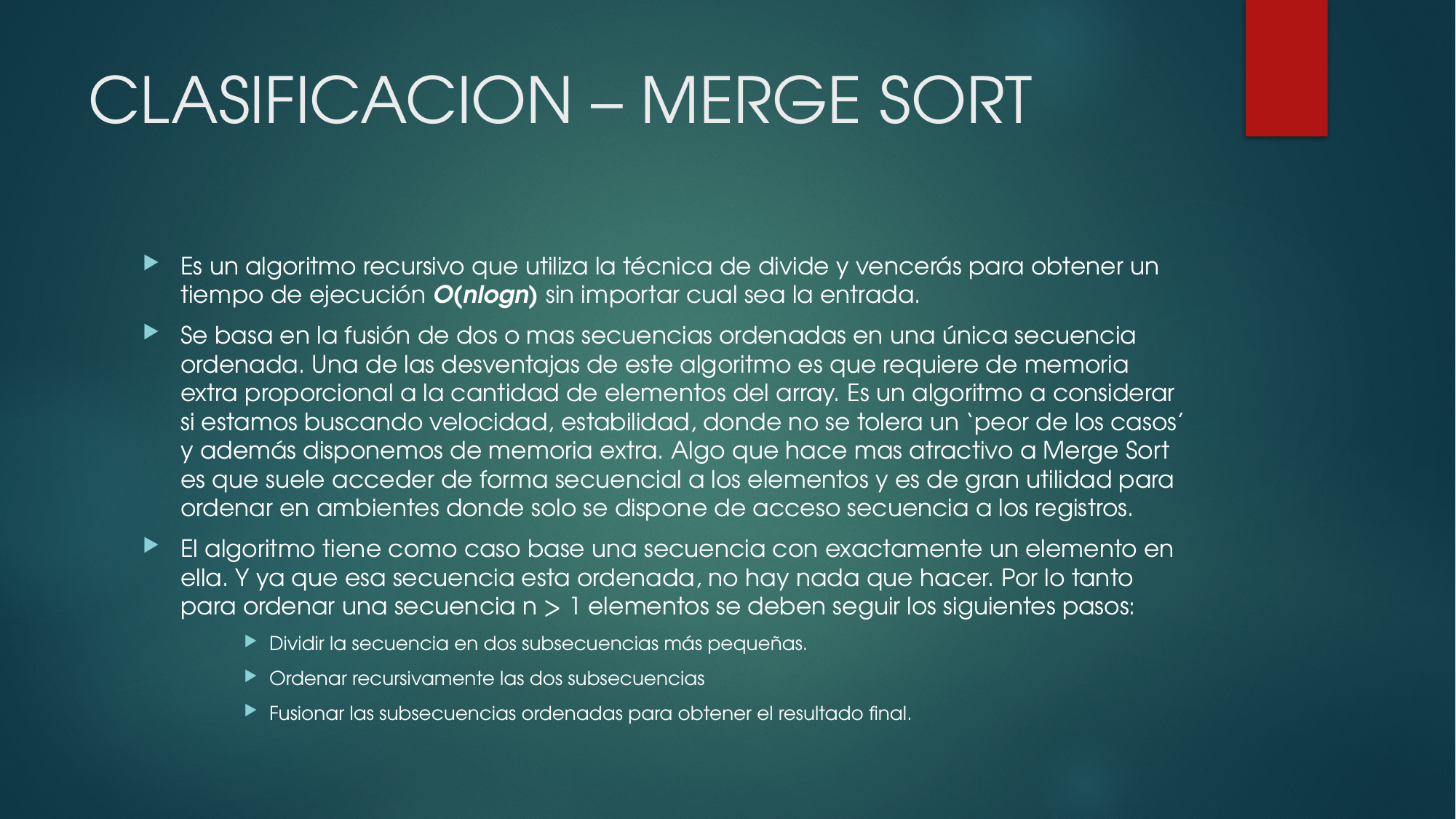

# CLASIFICACION – MERGE SORT
Es un algoritmo recursivo que utiliza la técnica de divide y vencerás para obtener un tiempo de ejecución O(nlogn) sin importar cual sea la entrada.
Se basa en la fusión de dos o mas secuencias ordenadas en una única secuencia ordenada. Una de las desventajas de este algoritmo es que requiere de memoria extra proporcional a la cantidad de elementos del array. Es un algoritmo a considerar si estamos buscando velocidad, estabilidad, donde no se tolera un ‘peor de los casos’ y además disponemos de memoria extra. Algo que hace mas atractivo a Merge Sort es que suele acceder de forma secuencial a los elementos y es de gran utilidad para ordenar en ambientes donde solo se dispone de acceso secuencia a los registros.
El algoritmo tiene como caso base una secuencia con exactamente un elemento en ella. Y ya que esa secuencia esta ordenada, no hay nada que hacer. Por lo tanto para ordenar una secuencia n > 1 elementos se deben seguir los siguientes pasos:
Dividir la secuencia en dos subsecuencias más pequeñas.
Ordenar recursivamente las dos subsecuencias
Fusionar las subsecuencias ordenadas para obtener el resultado final.